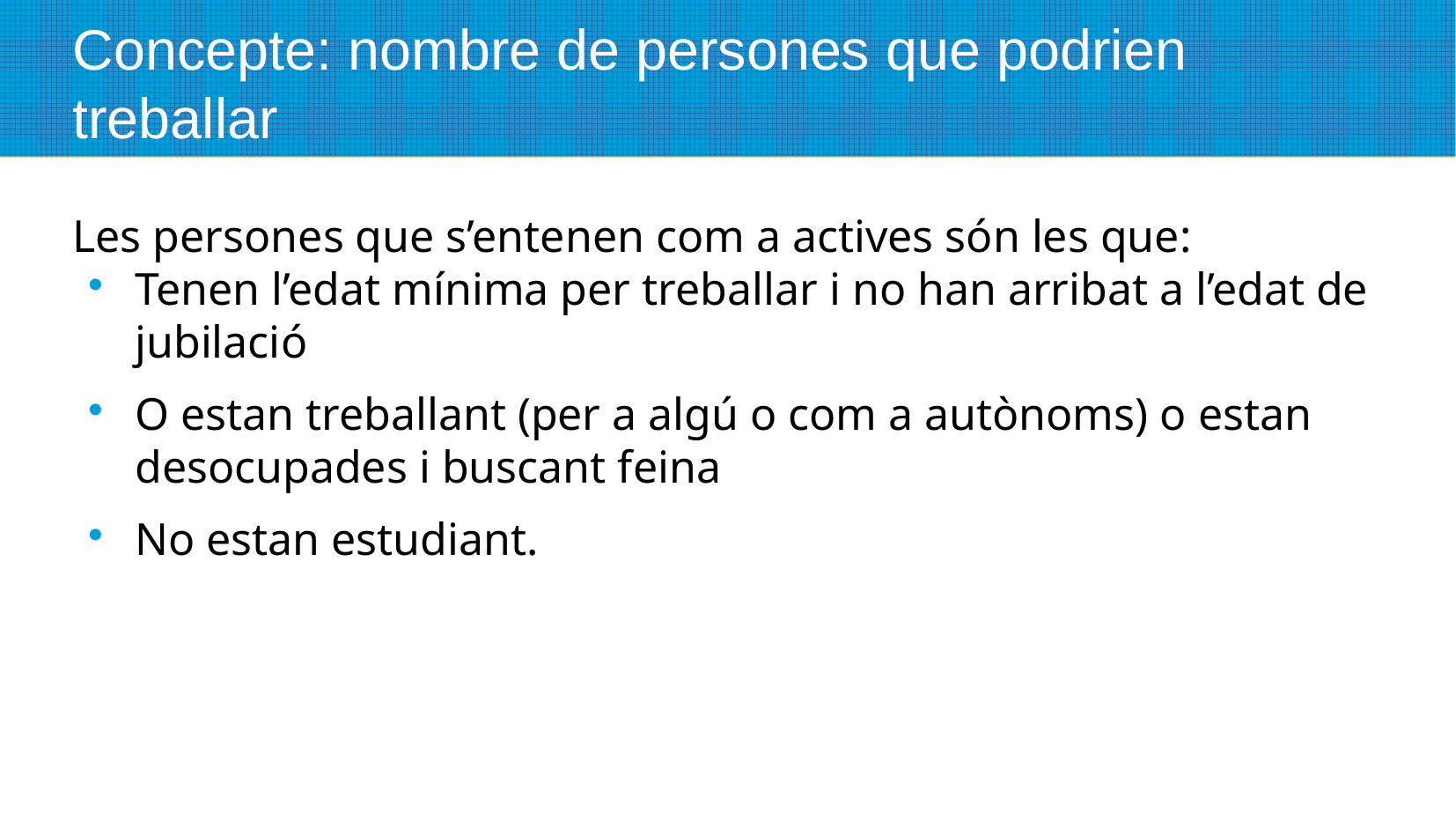

# Concepte: nombre de persones que podrien treballar
Les persones que s’entenen com a actives són les que:
Tenen l’edat mínima per treballar i no han arribat a l’edat de jubilació
O estan treballant (per a algú o com a autònoms) o estan desocupades i buscant feina
No estan estudiant.